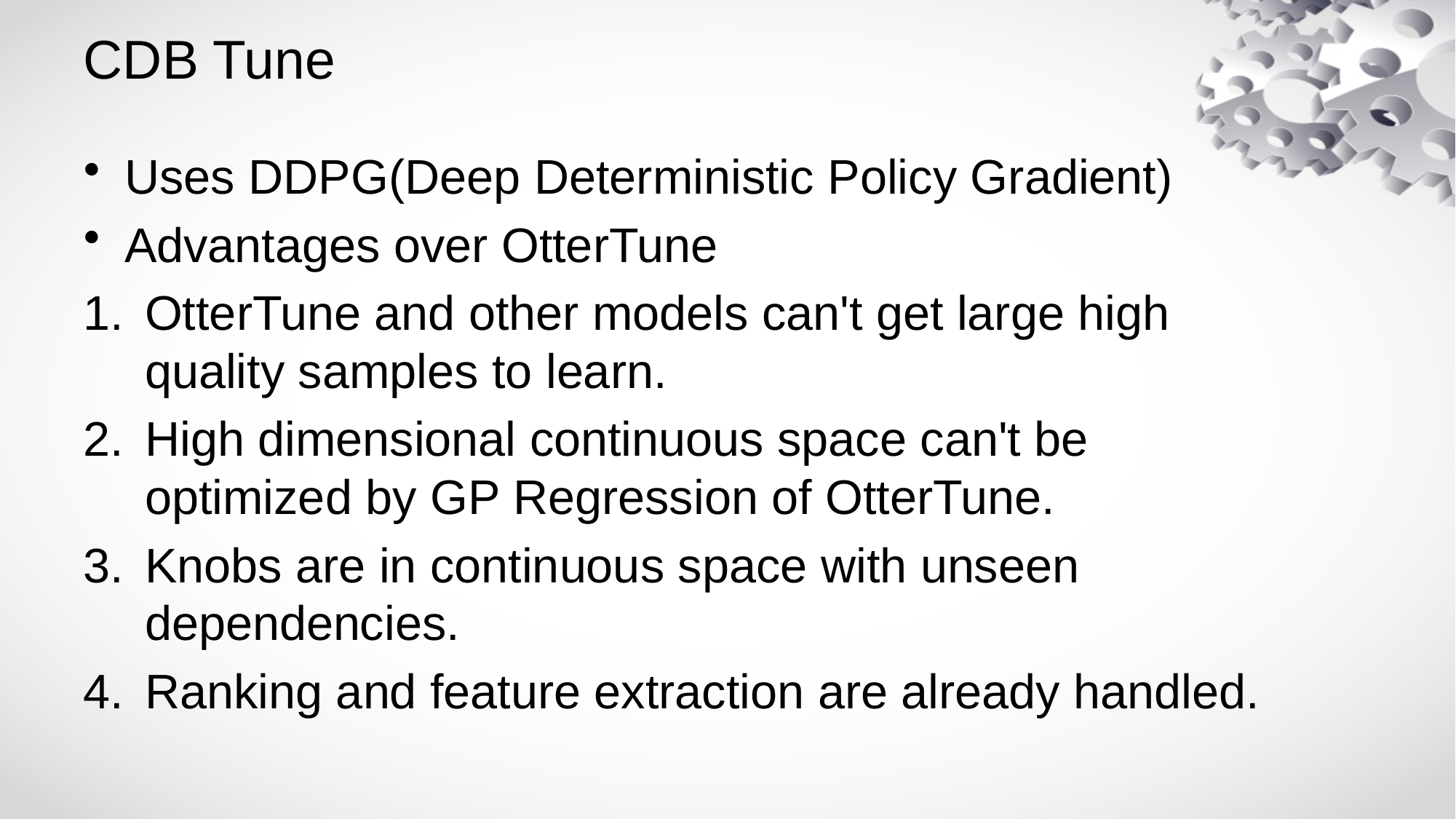

# CDB Tune
Uses DDPG(Deep Deterministic Policy Gradient)
Advantages over OtterTune
OtterTune and other models can't get large high quality samples to learn.
High dimensional continuous space can't be optimized by GP Regression of OtterTune.
Knobs are in continuous space with unseen dependencies.
Ranking and feature extraction are already handled.